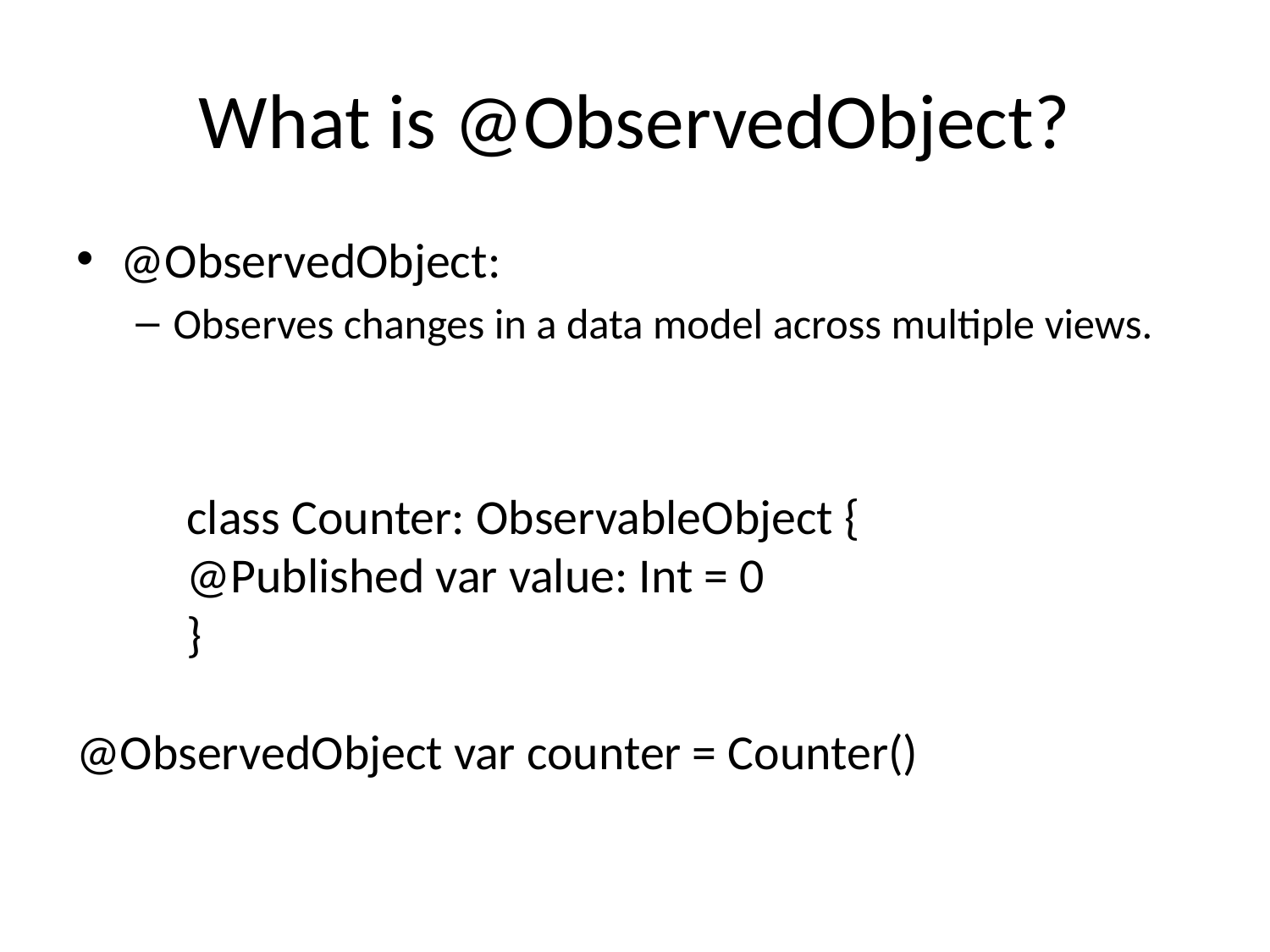

# What is @ObservedObject?
@ObservedObject:
Observes changes in a data model across multiple views.

	class Counter: ObservableObject {
    		@Published var value: Int = 0
	}
@ObservedObject var counter = Counter()